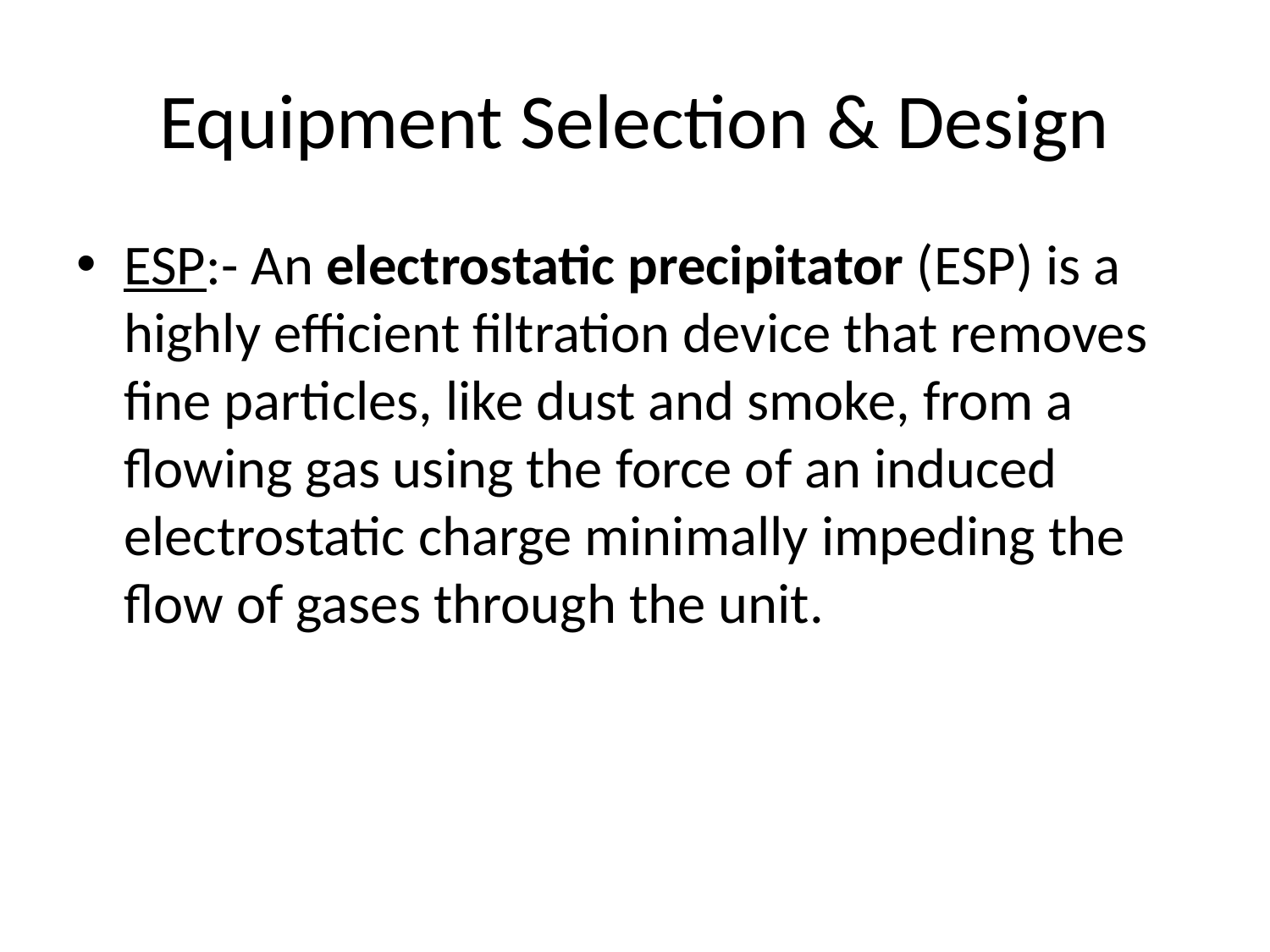

# Equipment Selection & Design
ESP:- An electrostatic precipitator (ESP) is a highly efficient filtration device that removes fine particles, like dust and smoke, from a flowing gas using the force of an induced electrostatic charge minimally impeding the flow of gases through the unit.